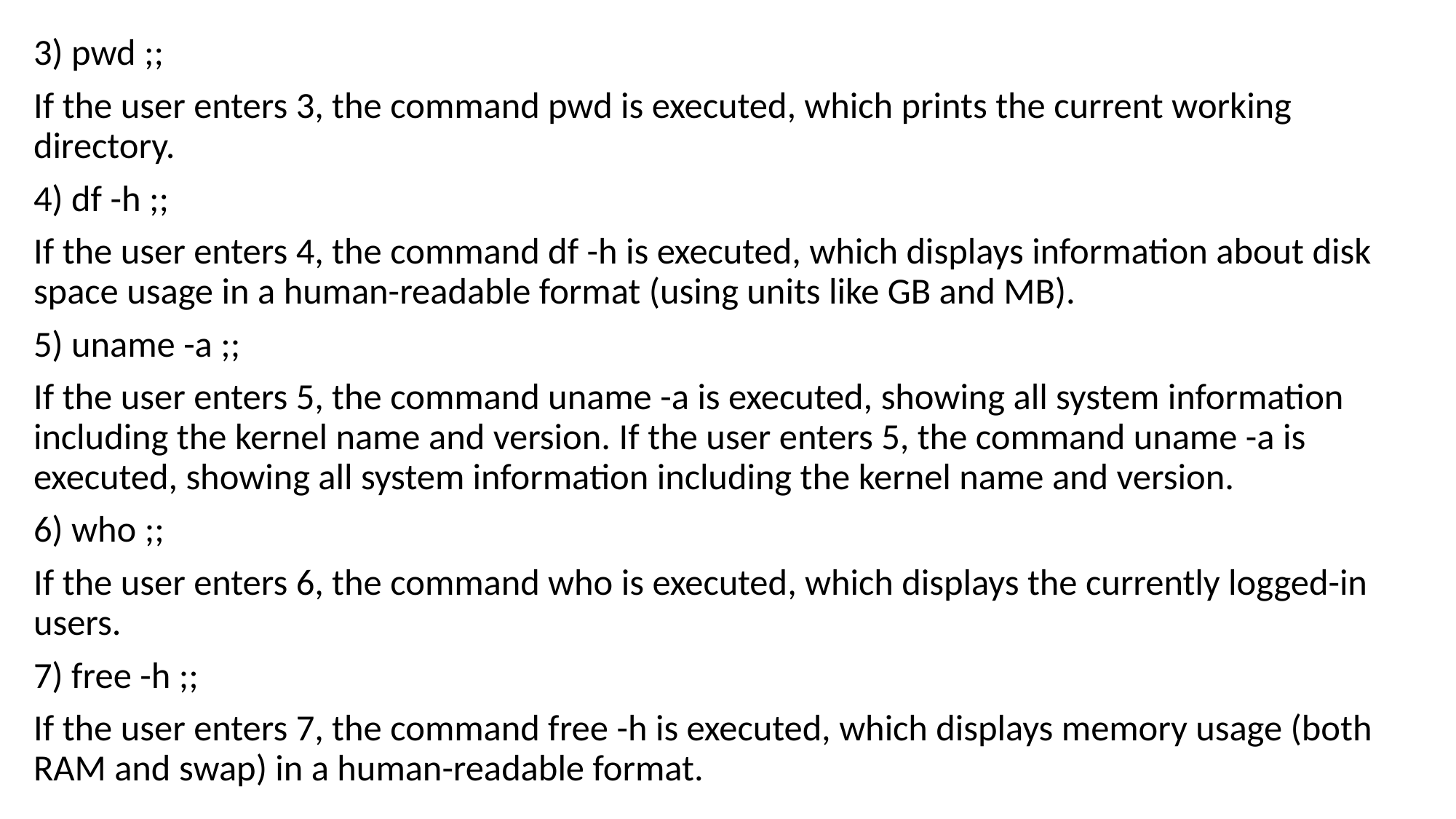

3) pwd ;;
If the user enters 3, the command pwd is executed, which prints the current working directory.
4) df -h ;;
If the user enters 4, the command df -h is executed, which displays information about disk space usage in a human-readable format (using units like GB and MB).
5) uname -a ;;
If the user enters 5, the command uname -a is executed, showing all system information including the kernel name and version. If the user enters 5, the command uname -a is executed, showing all system information including the kernel name and version.
6) who ;;
If the user enters 6, the command who is executed, which displays the currently logged-in users.
7) free -h ;;
If the user enters 7, the command free -h is executed, which displays memory usage (both RAM and swap) in a human-readable format.